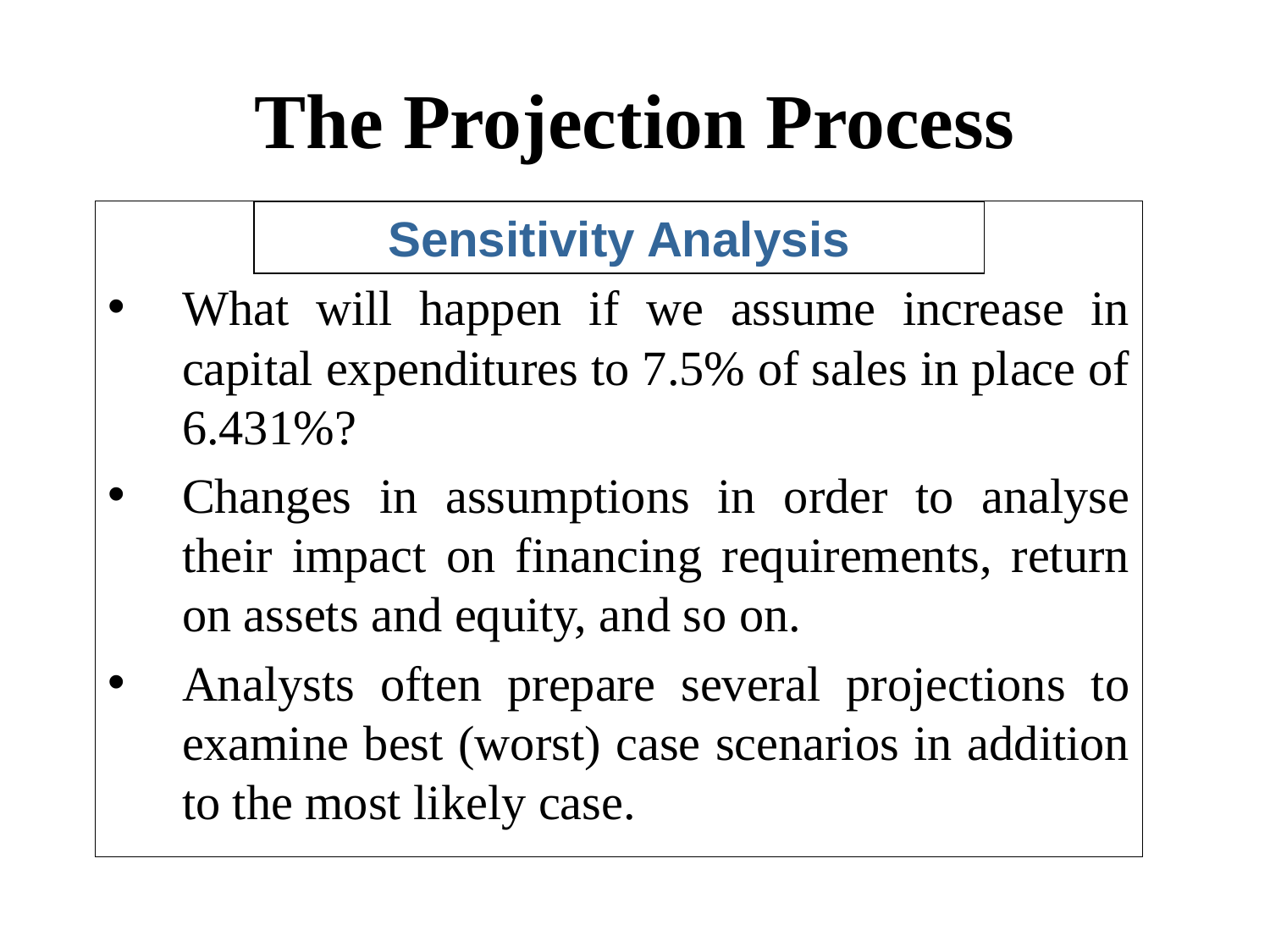

# The Projection Process

What will happen if we assume increase in capital expenditures to 7.5% of sales in place of 6.431%?
Changes in assumptions in order to analyse their impact on financing requirements, return on assets and equity, and so on.
Analysts often prepare several projections to examine best (worst) case scenarios in addition to the most likely case.

Sensitivity Analysis